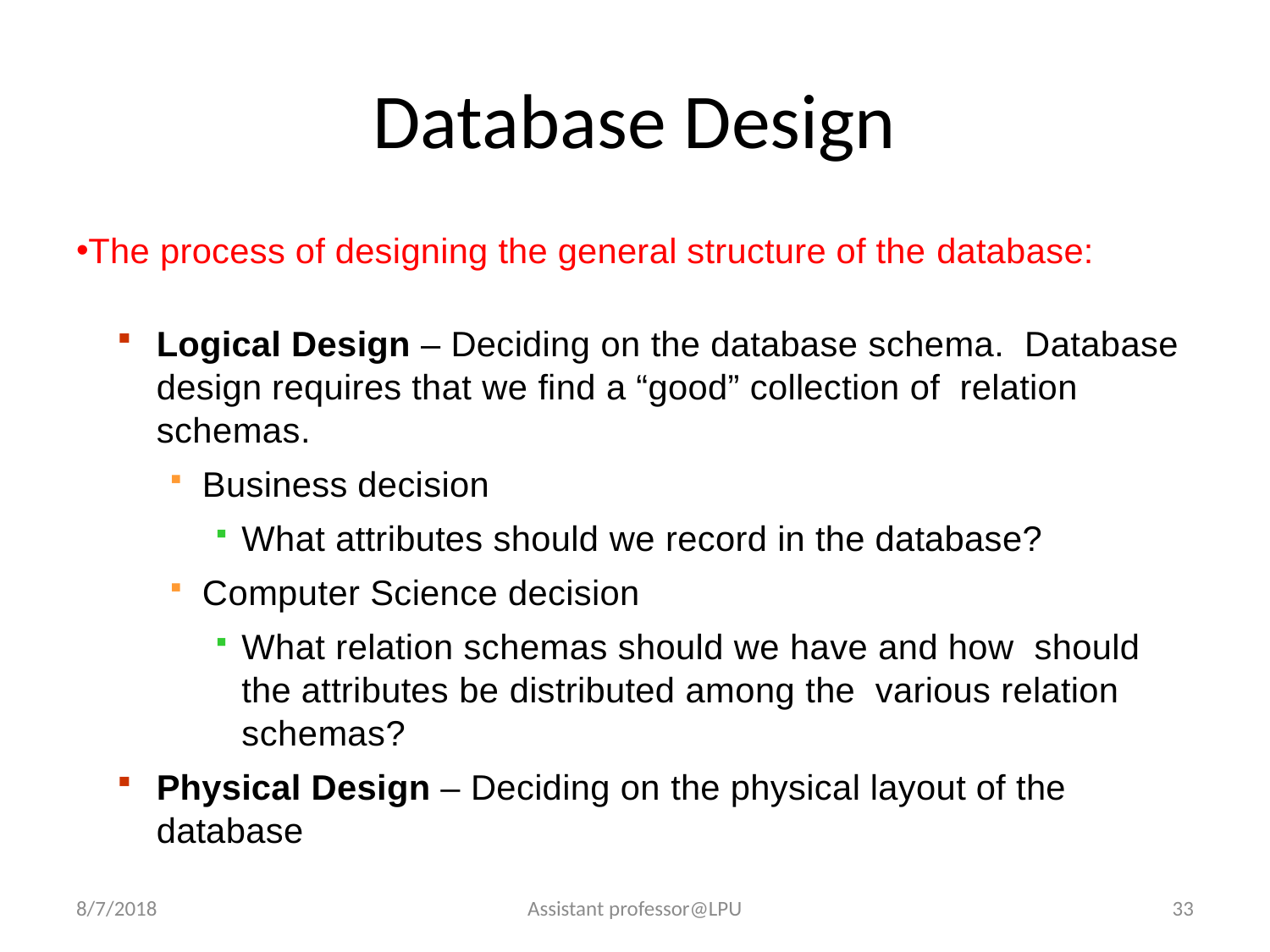

# Database Design
The process of designing the general structure of the database:

Logical Design – Deciding on the database schema.  Database design requires that we find a “good” collection of  relation schemas.
Business decision
What attributes should we record in the database?
Computer Science decision
What relation schemas should we have and how  should the attributes be distributed among the  various relation schemas?
Physical Design – Deciding on the physical layout of the  database
8/7/2018
Assistant professor@LPU
33